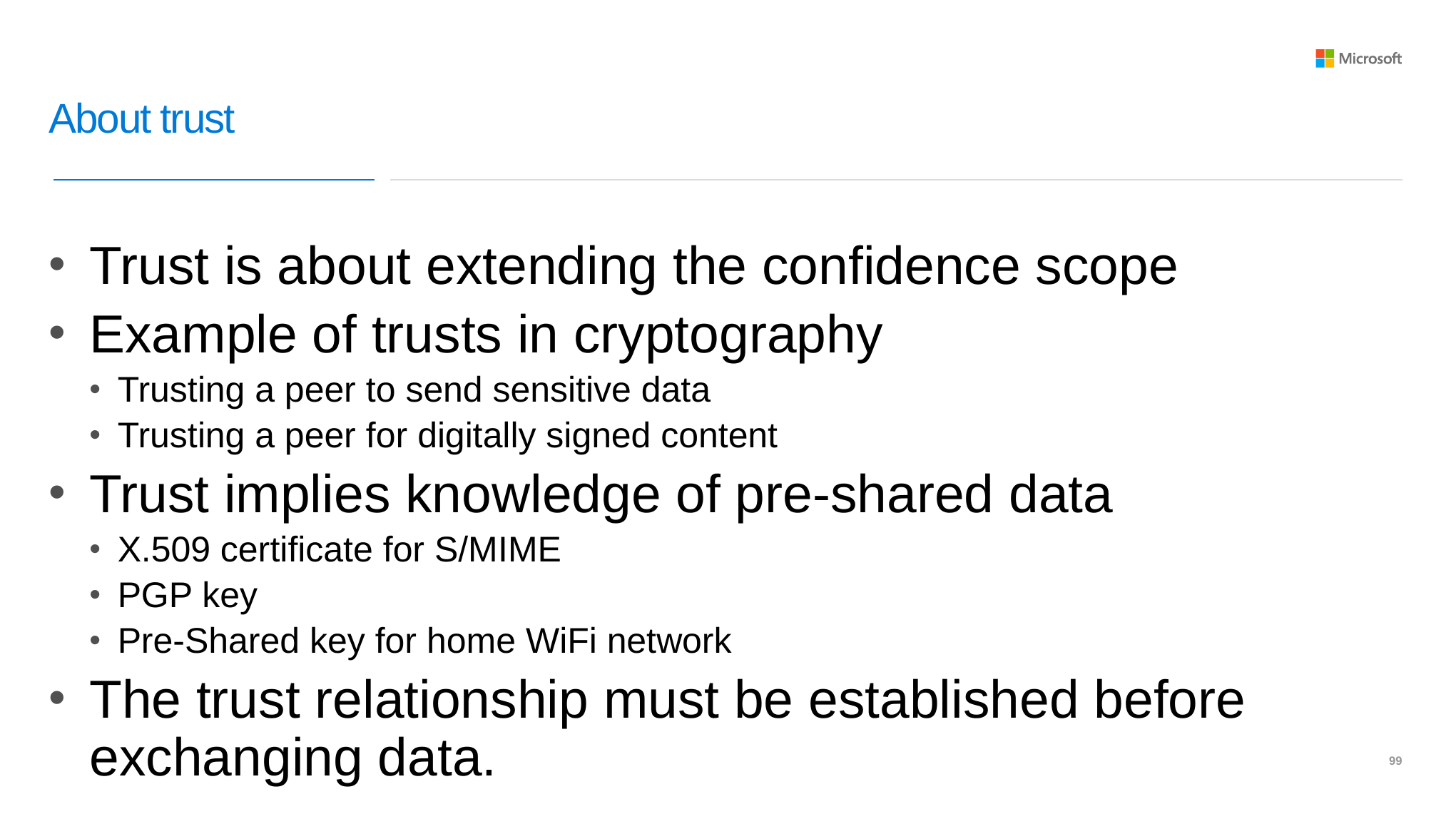

# About trust
Trust is about extending the confidence scope
Example of trusts in cryptography
Trusting a peer to send sensitive data
Trusting a peer for digitally signed content
Trust implies knowledge of pre-shared data
X.509 certificate for S/MIME
PGP key
Pre-Shared key for home WiFi network
The trust relationship must be established before exchanging data.
99